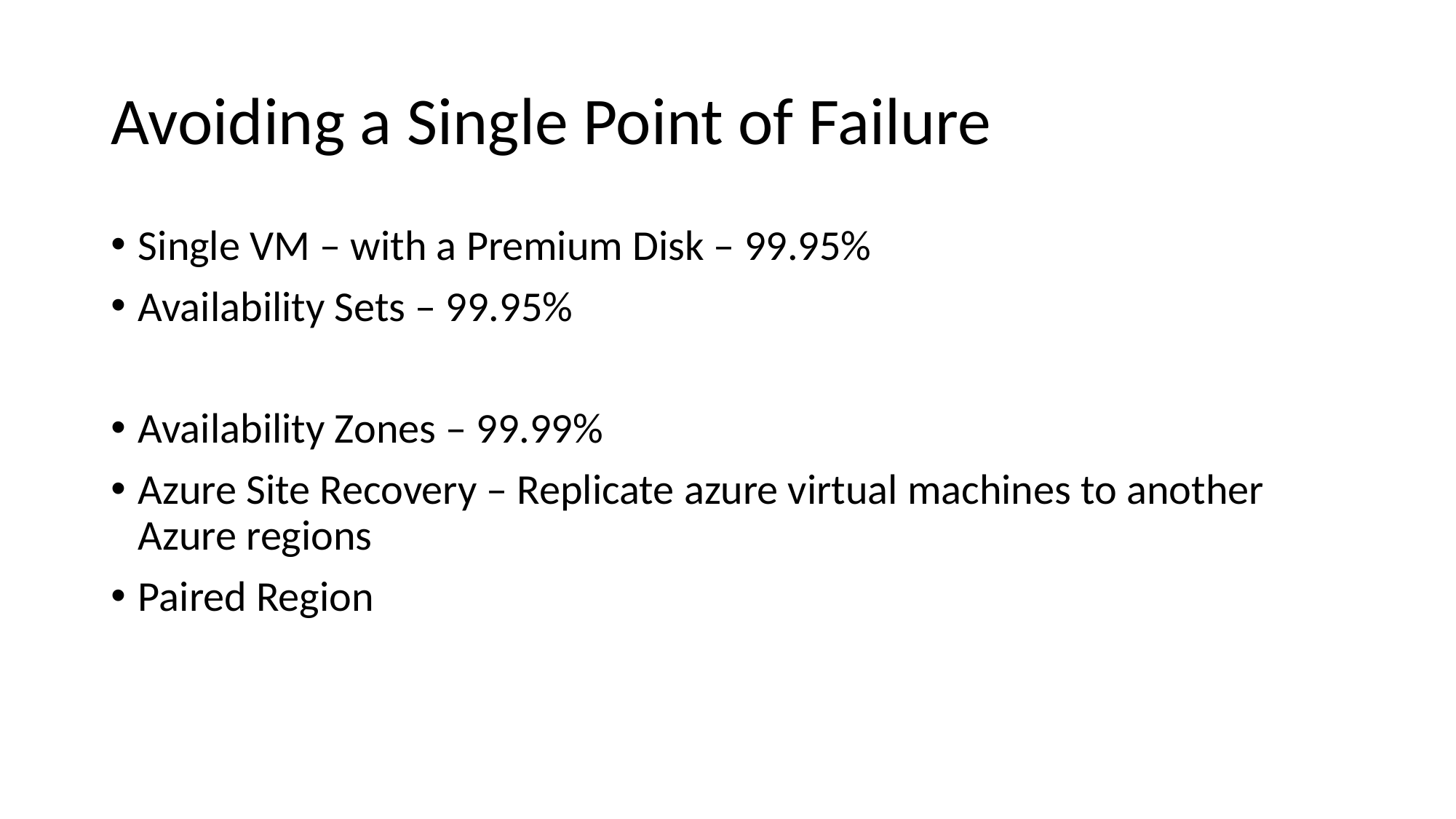

# Avoiding a Single Point of Failure
Single VM – with a Premium Disk – 99.95%
Availability Sets – 99.95%

Availability Zones – 99.99%
Azure Site Recovery – Replicate azure virtual machines to another Azure regions
Paired Region